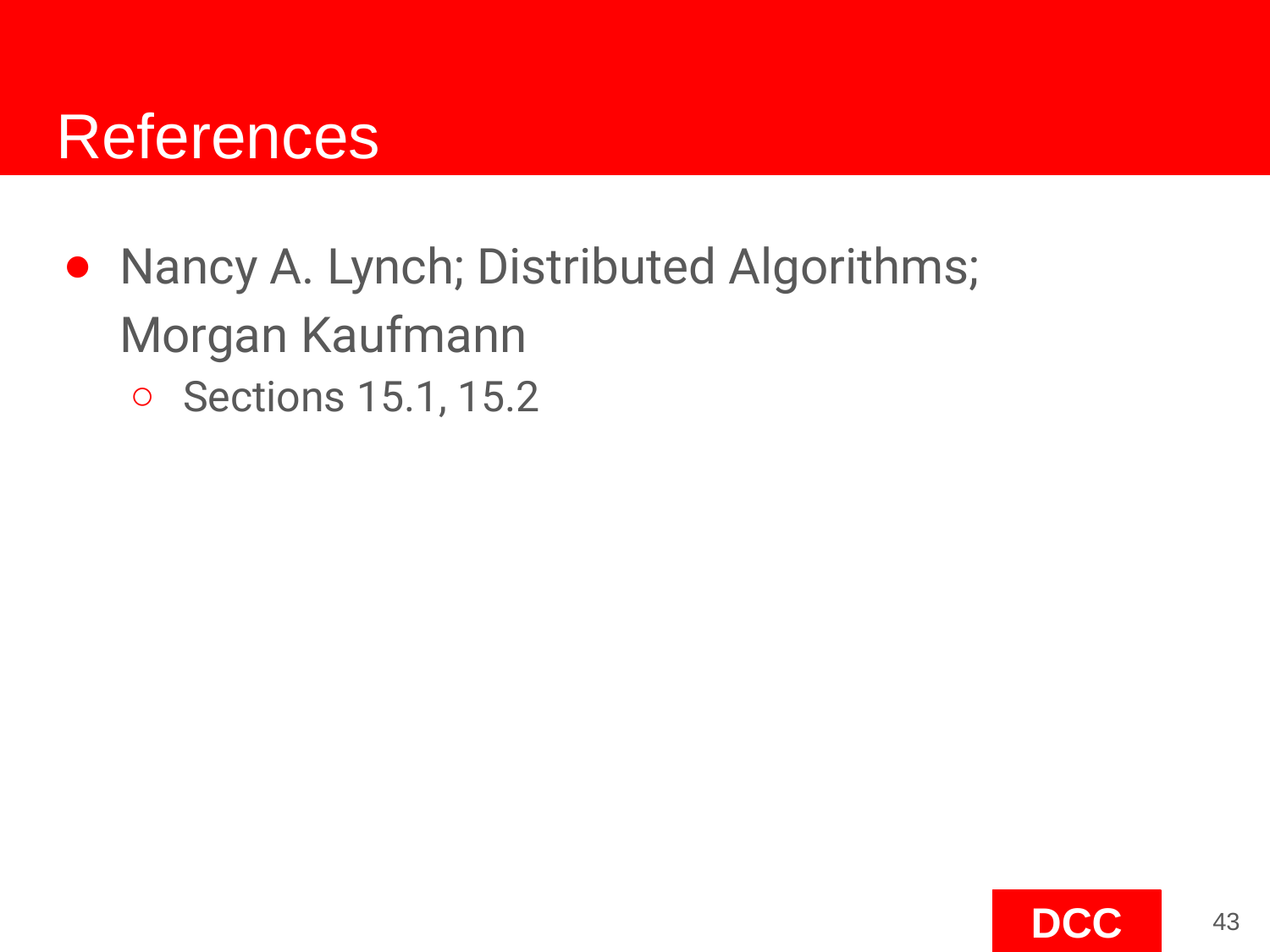

# References
Nancy A. Lynch; Distributed Algorithms;
Morgan Kaufmann
Sections 15.1, 15.2
43